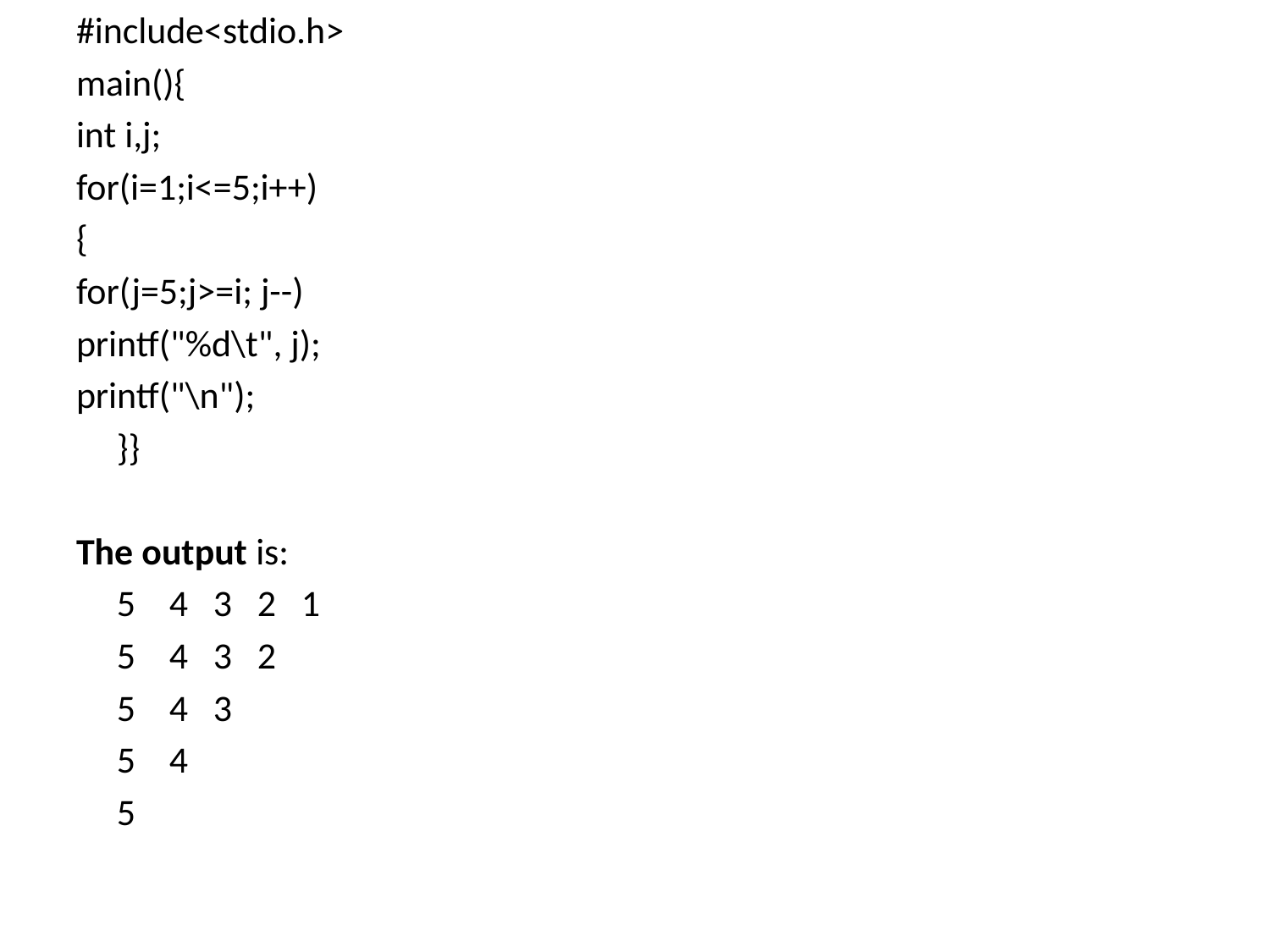

#include<stdio.h>
main(){
int i,j;
for(i=1;i<=5;i++)
{
for(j=5;j>=i; j--)
printf("%d\t", j);
printf("\n");
		}}

The output is:
			5    4   3   2   1
			5    4   3   2
			5    4   3
			5    4
			5